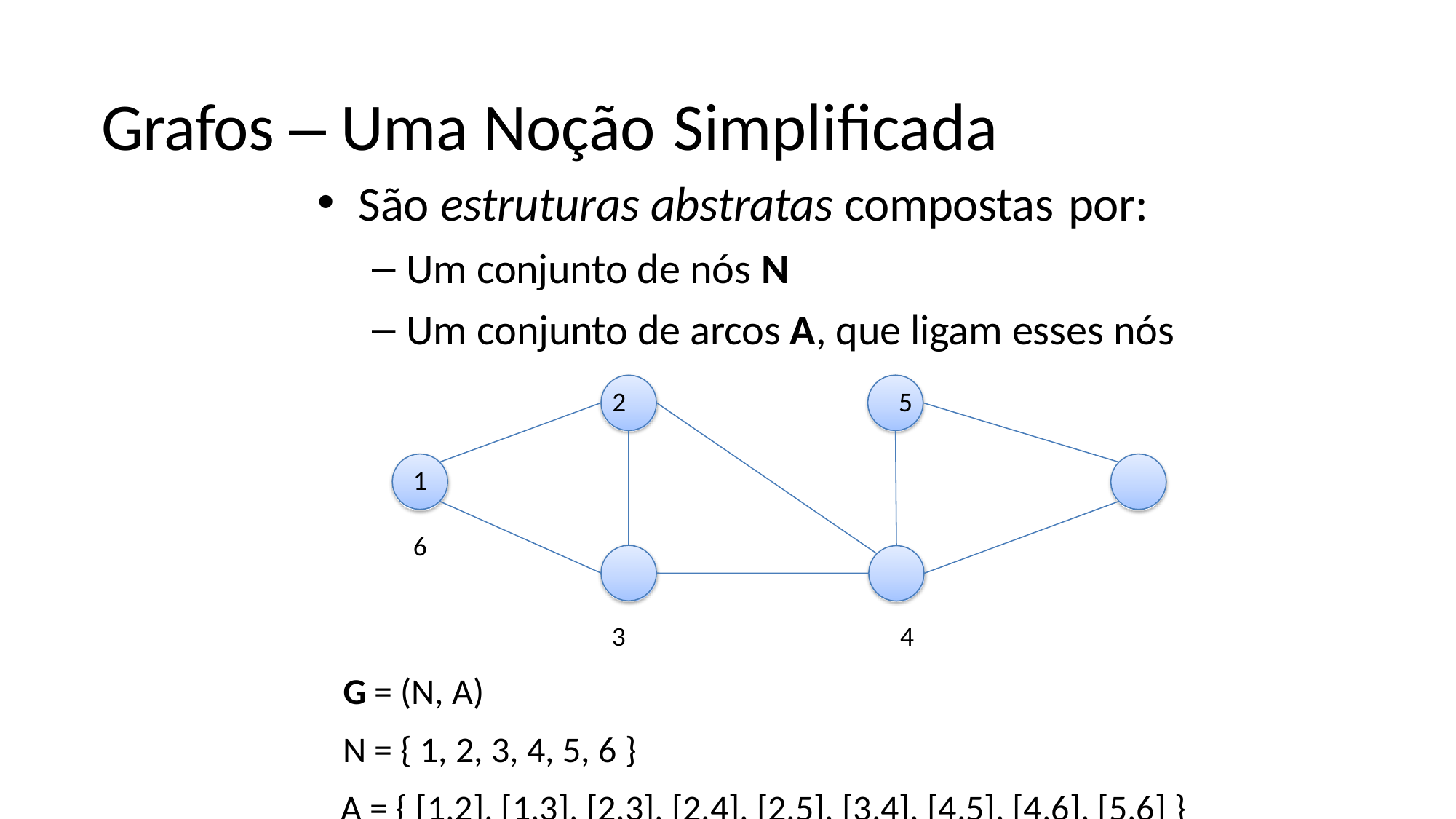

# Grafos – Uma Noção Simplificada
São estruturas abstratas compostas por:
Um conjunto de nós N
Um conjunto de arcos A, que ligam esses nós
2	5

1	6

3	4
G = (N, A)
N = { 1, 2, 3, 4, 5, 6 }
A = { [1,2], [1,3], [2,3], [2,4], [2,5], [3,4], [4,5], [4,6], [5,6] }